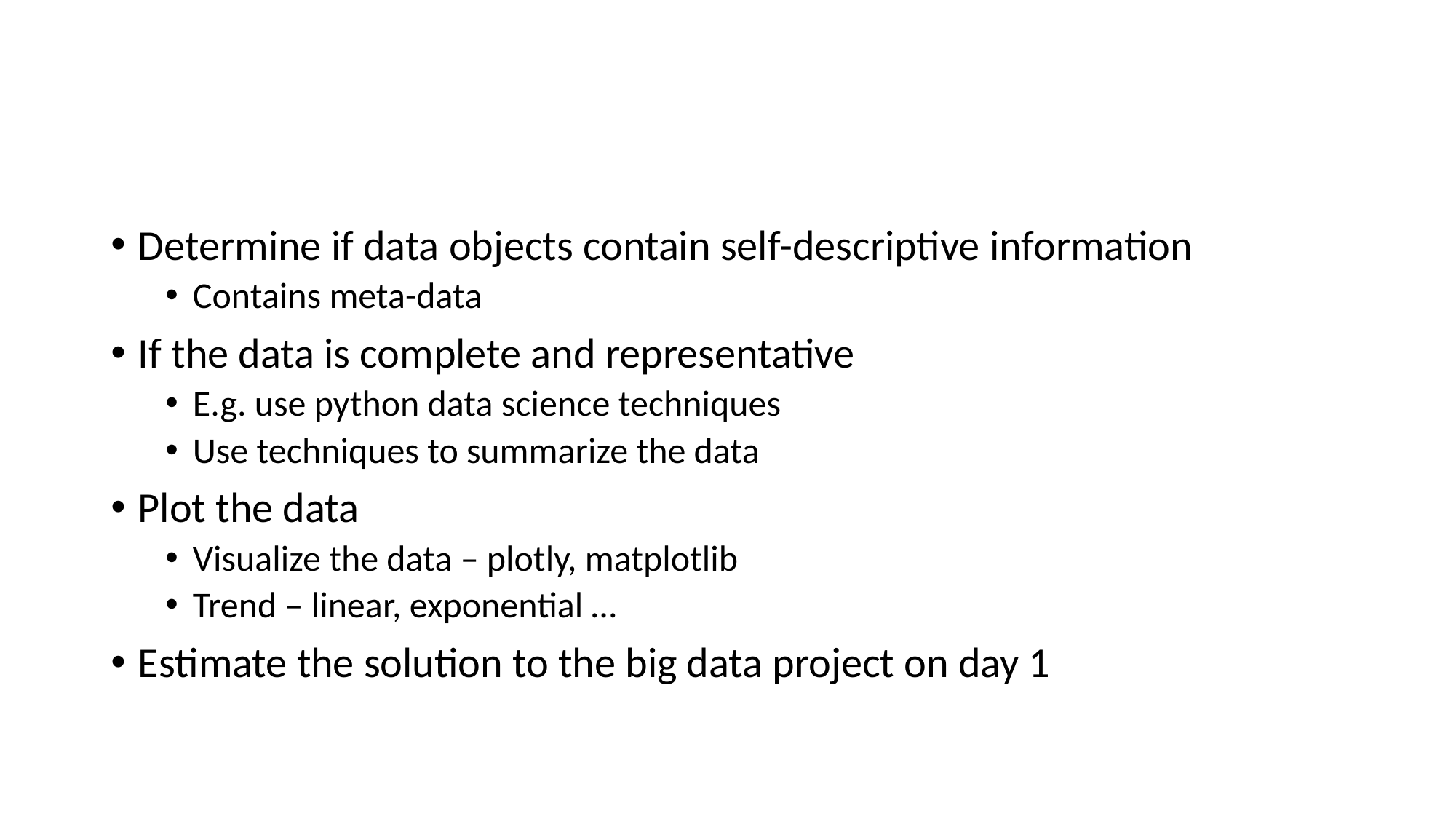

#
Determine if data objects contain self-descriptive information
Contains meta-data
If the data is complete and representative
E.g. use python data science techniques
Use techniques to summarize the data
Plot the data
Visualize the data – plotly, matplotlib
Trend – linear, exponential …
Estimate the solution to the big data project on day 1